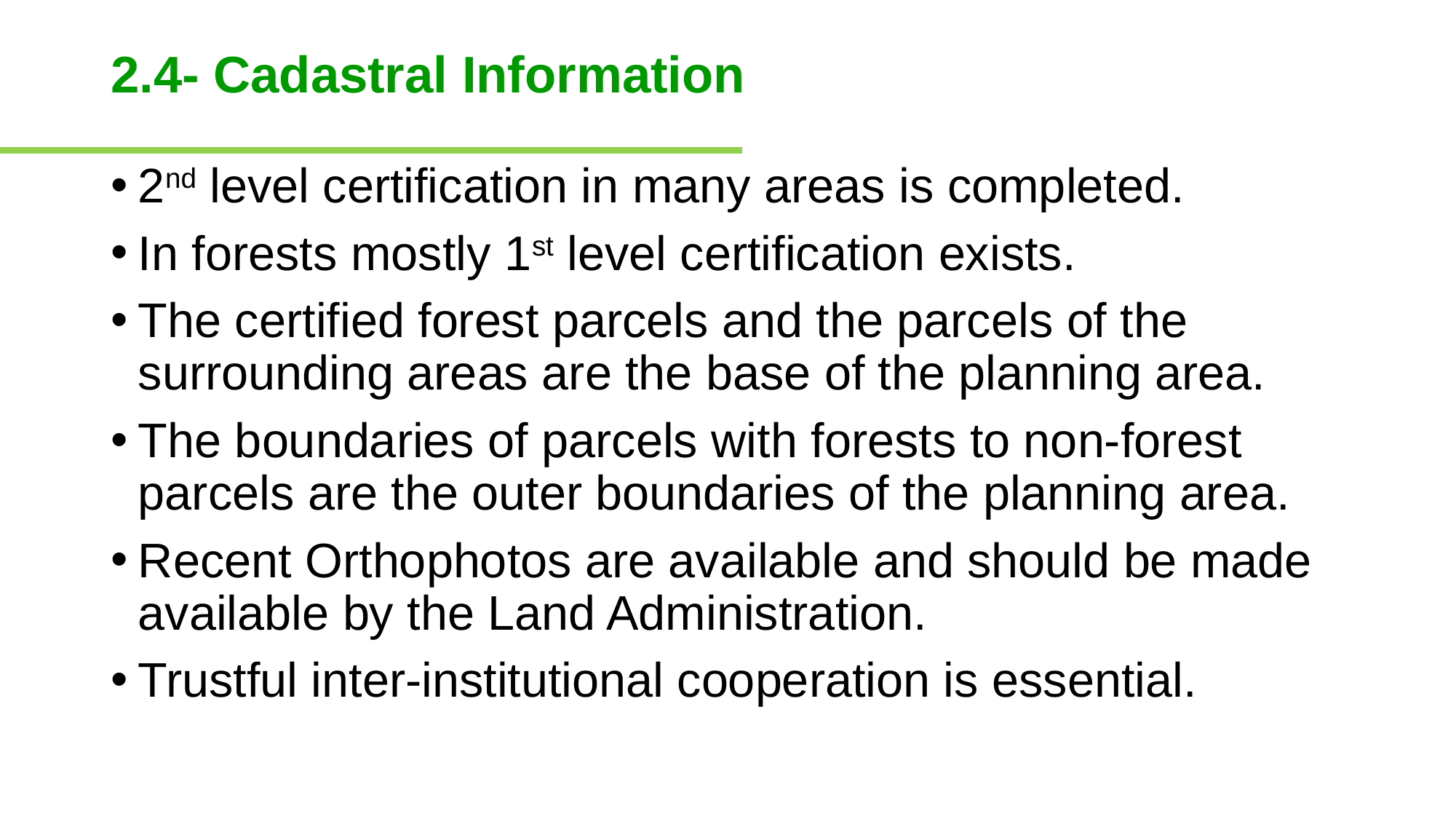

# 2.4- Cadastral Information
2nd level certification in many areas is completed.
In forests mostly 1st level certification exists.
The certified forest parcels and the parcels of the surrounding areas are the base of the planning area.
The boundaries of parcels with forests to non-forest parcels are the outer boundaries of the planning area.
Recent Orthophotos are available and should be made available by the Land Administration.
Trustful inter-institutional cooperation is essential.